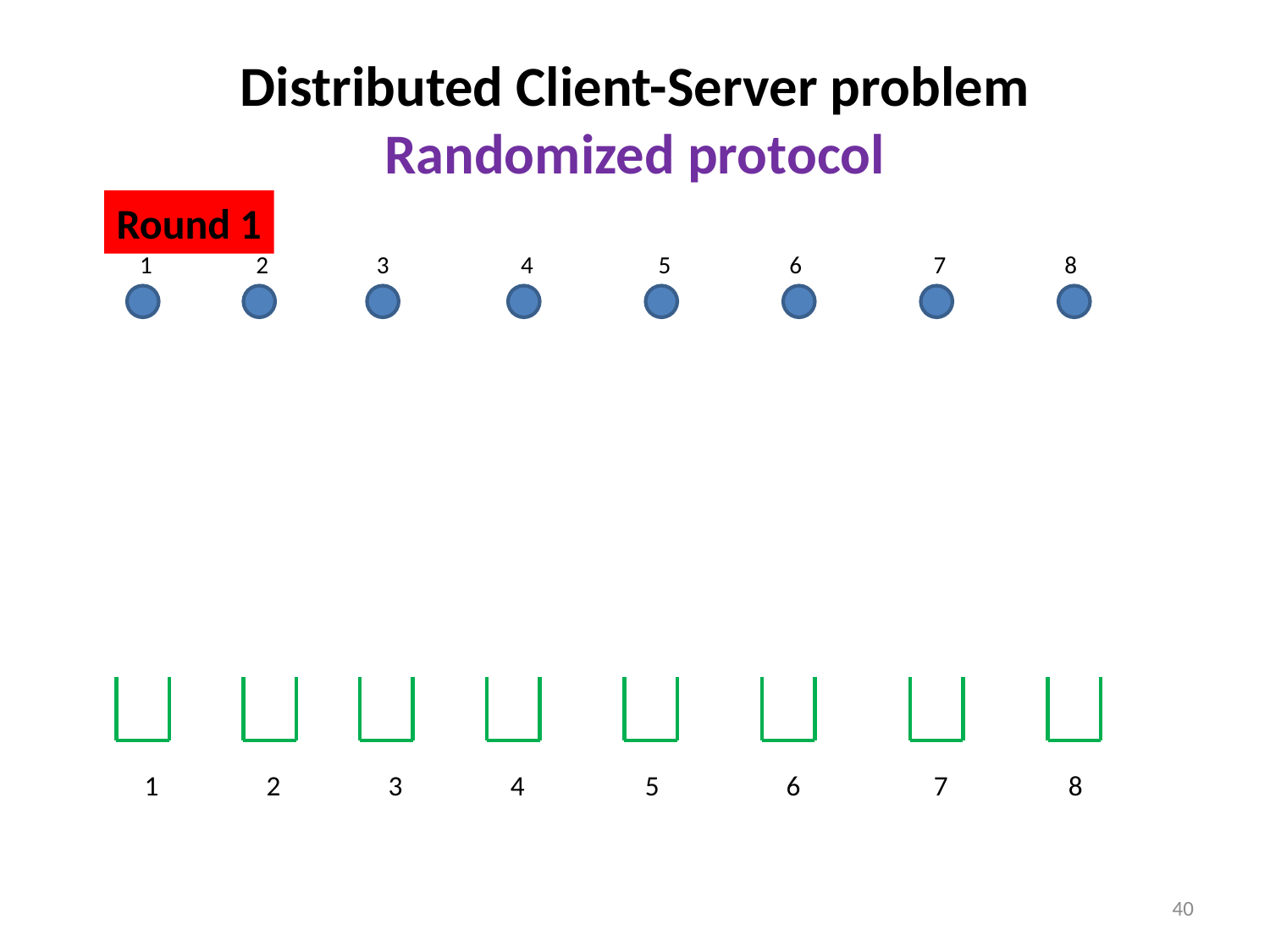

# Distributed Client-Server problem Randomized protocol
Round 1

3

4

5

1

2

6

7

8

1                 2                 3                 4                   5                    6                     7                   8
40